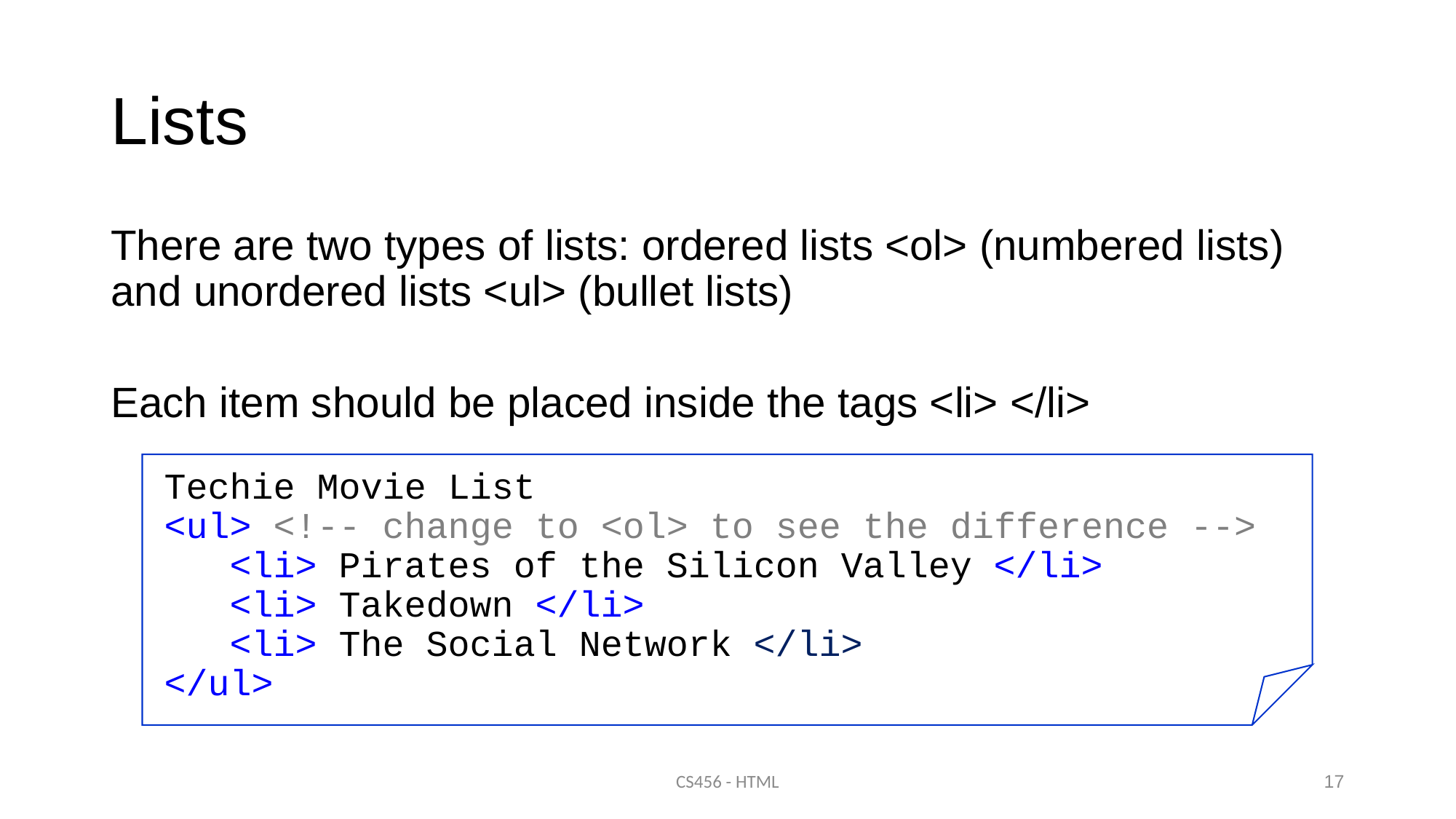

# Lists
There are two types of lists: ordered lists <ol> (numbered lists) and unordered lists <ul> (bullet lists)

Each item should be placed inside the tags <li> </li>

Techie Movie List
<ul> <!-- change to <ol> to see the difference -->
   <li> Pirates of the Silicon Valley </li>
   <li> Takedown </li>
   <li> The Social Network </li>
</ul>
CS456 - HTML
17